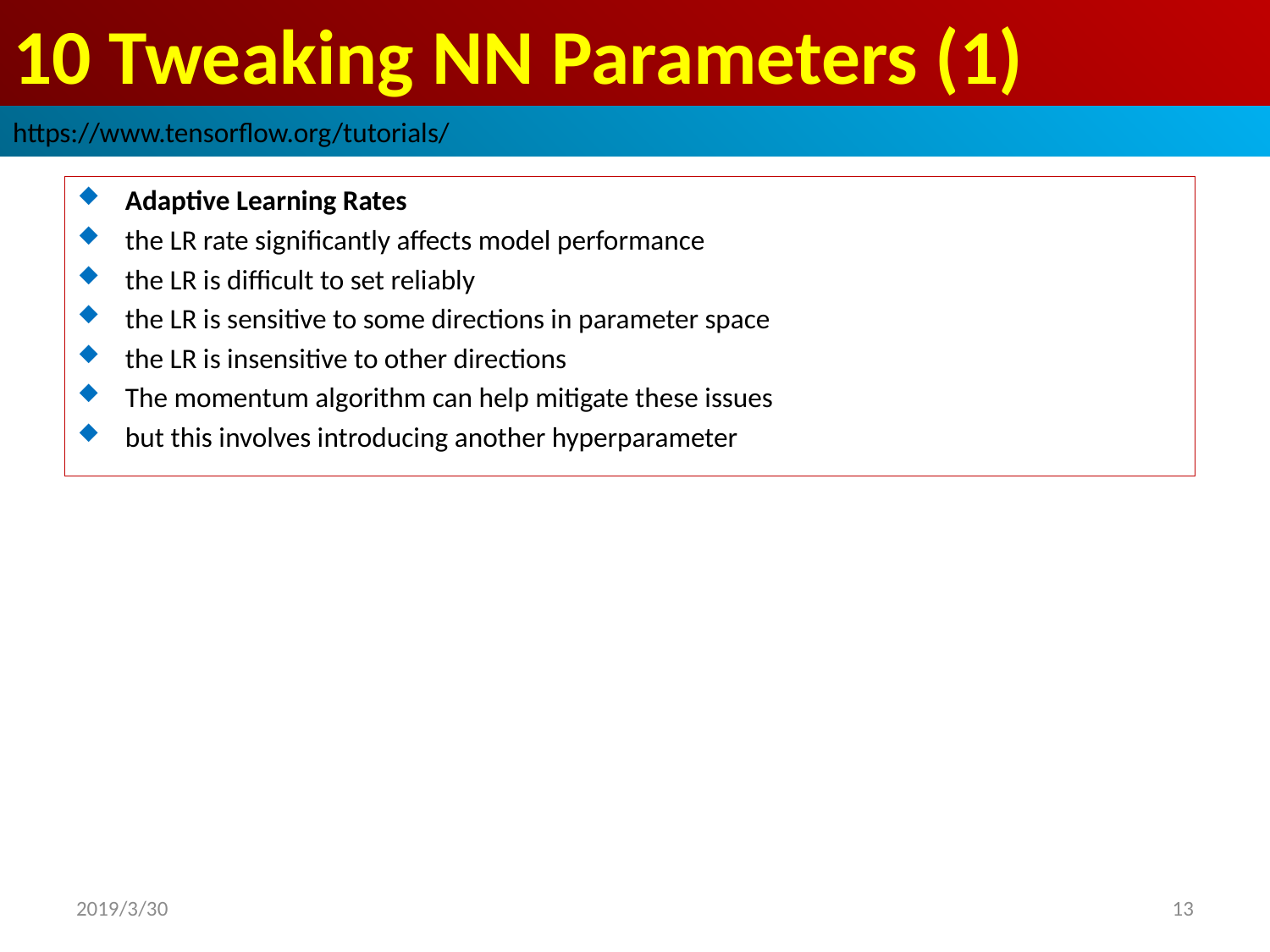

# 10 Tweaking NN Parameters (1)
https://www.tensorflow.org/tutorials/
Adaptive Learning Rates
the LR rate significantly affects model performance
the LR is difficult to set reliably
the LR is sensitive to some directions in parameter space
the LR is insensitive to other directions
The momentum algorithm can help mitigate these issues
but this involves introducing another hyperparameter

2019/3/30
13